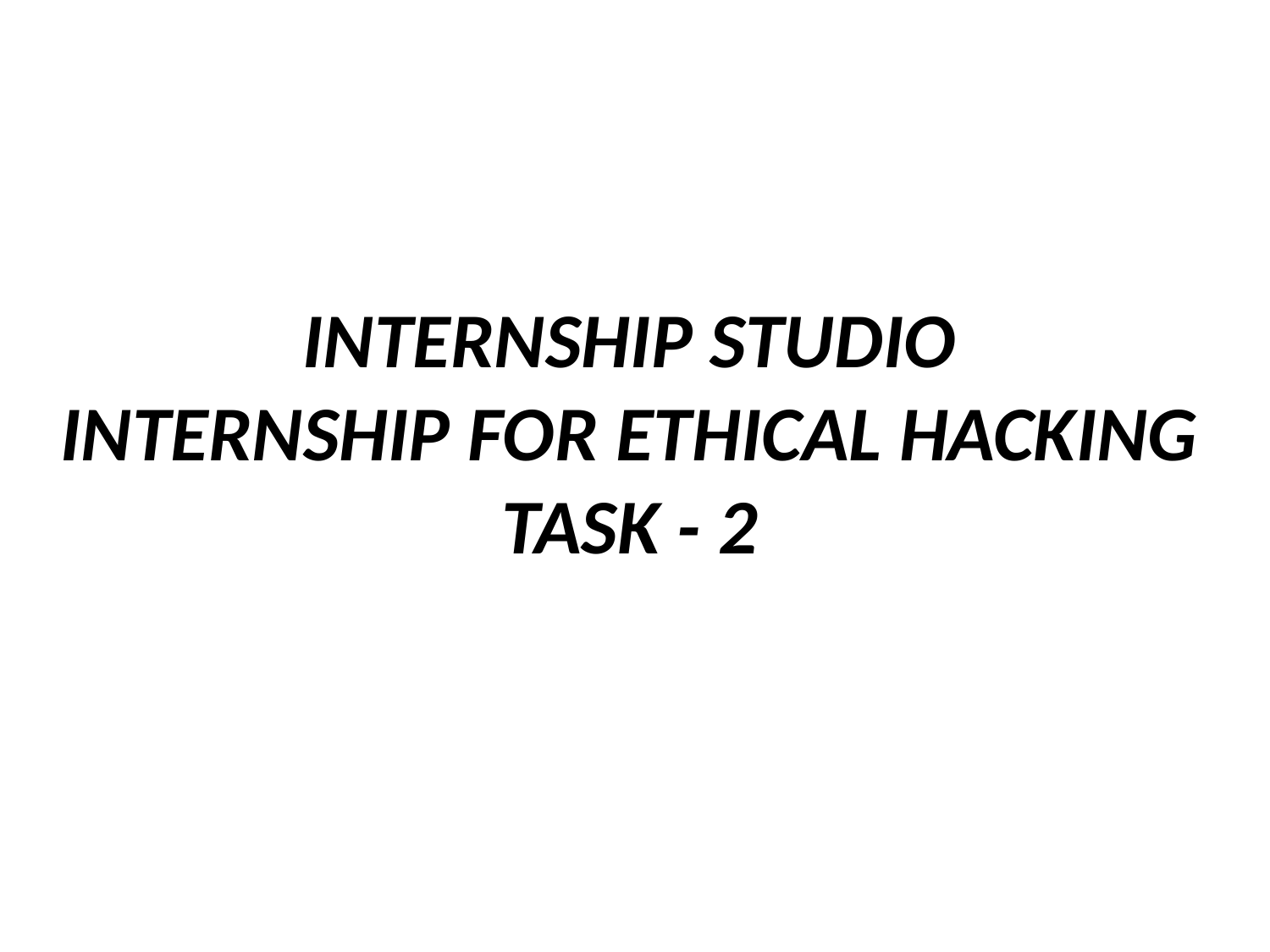

# INTERNSHIP STUDIO INTERNSHIP FOR ETHICAL HACKING TASK - 2